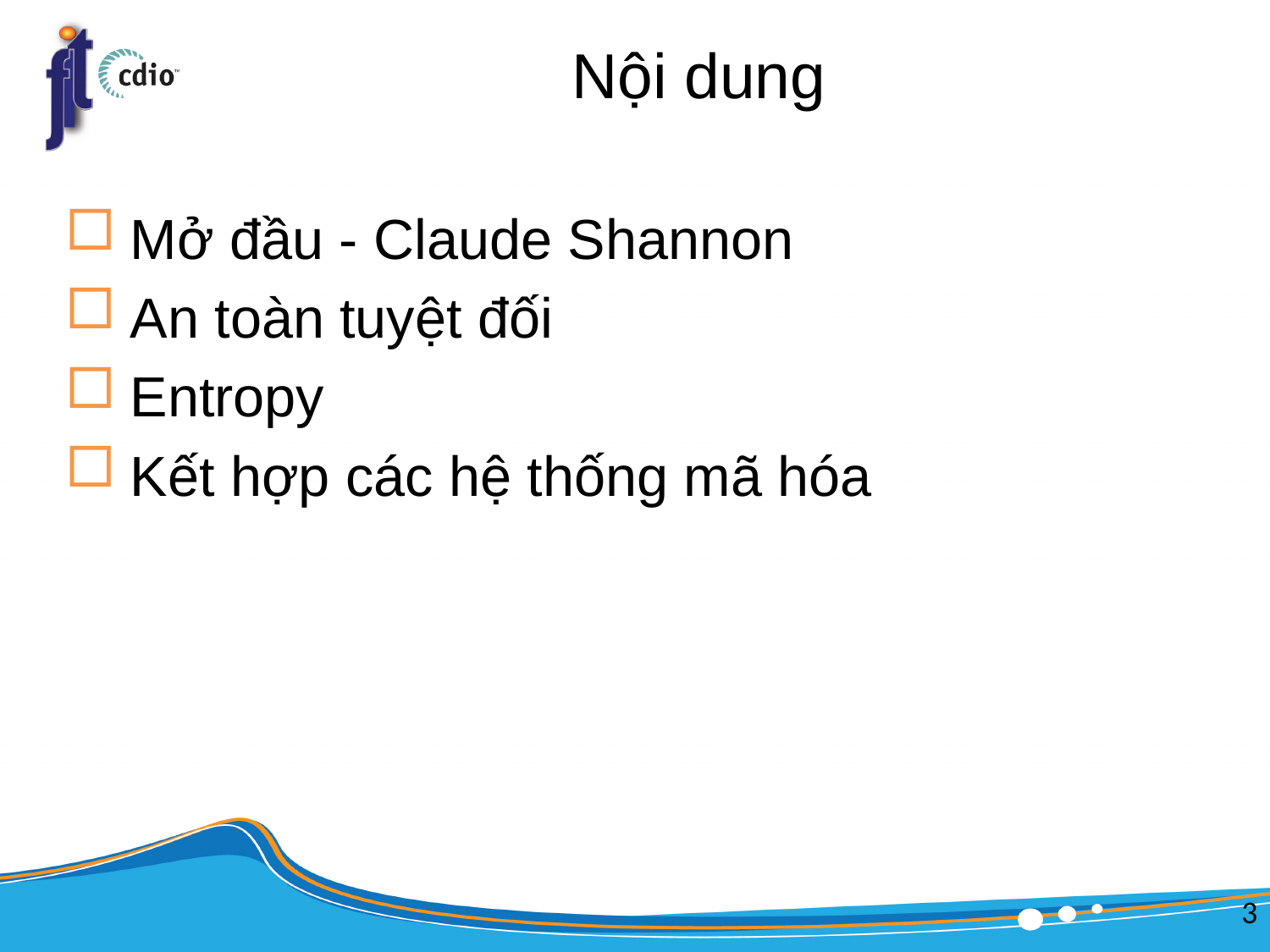

# Nội dung
Mở đầu - Claude Shannon
An toàn tuyệt đối
Entropy
Kết hợp các hệ thống mã hóa
3